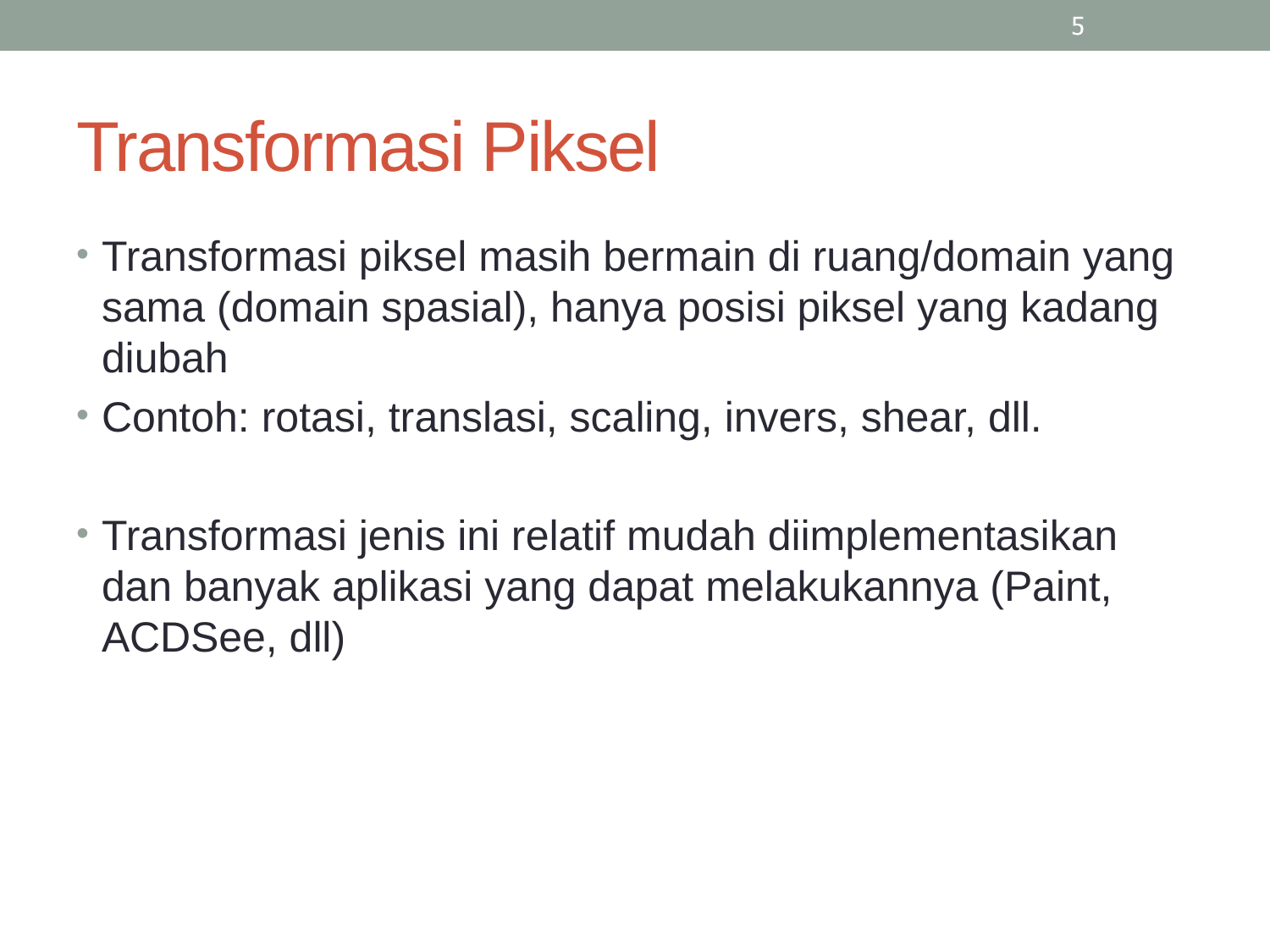

5
# Transformasi Piksel
Transformasi piksel masih bermain di ruang/domain yang sama (domain spasial), hanya posisi piksel yang kadang diubah
Contoh: rotasi, translasi, scaling, invers, shear, dll.

Transformasi jenis ini relatif mudah diimplementasikan dan banyak aplikasi yang dapat melakukannya (Paint, ACDSee, dll)